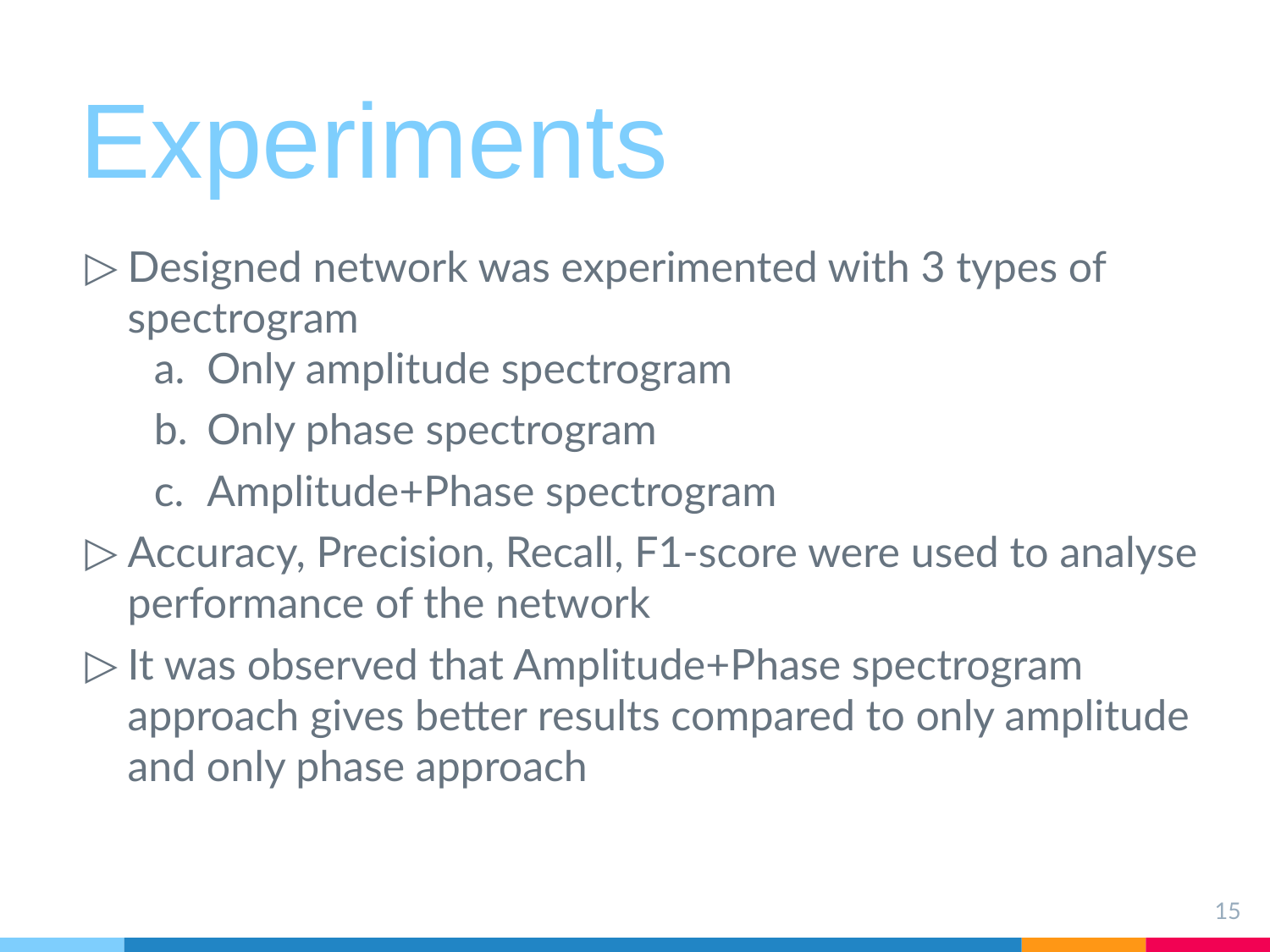

Experiments
Designed network was experimented with 3 types of spectrogram
Only amplitude spectrogram
Only phase spectrogram
Amplitude+Phase spectrogram
Accuracy, Precision, Recall, F1-score were used to analyse performance of the network
It was observed that Amplitude+Phase spectrogram approach gives better results compared to only amplitude and only phase approach
15